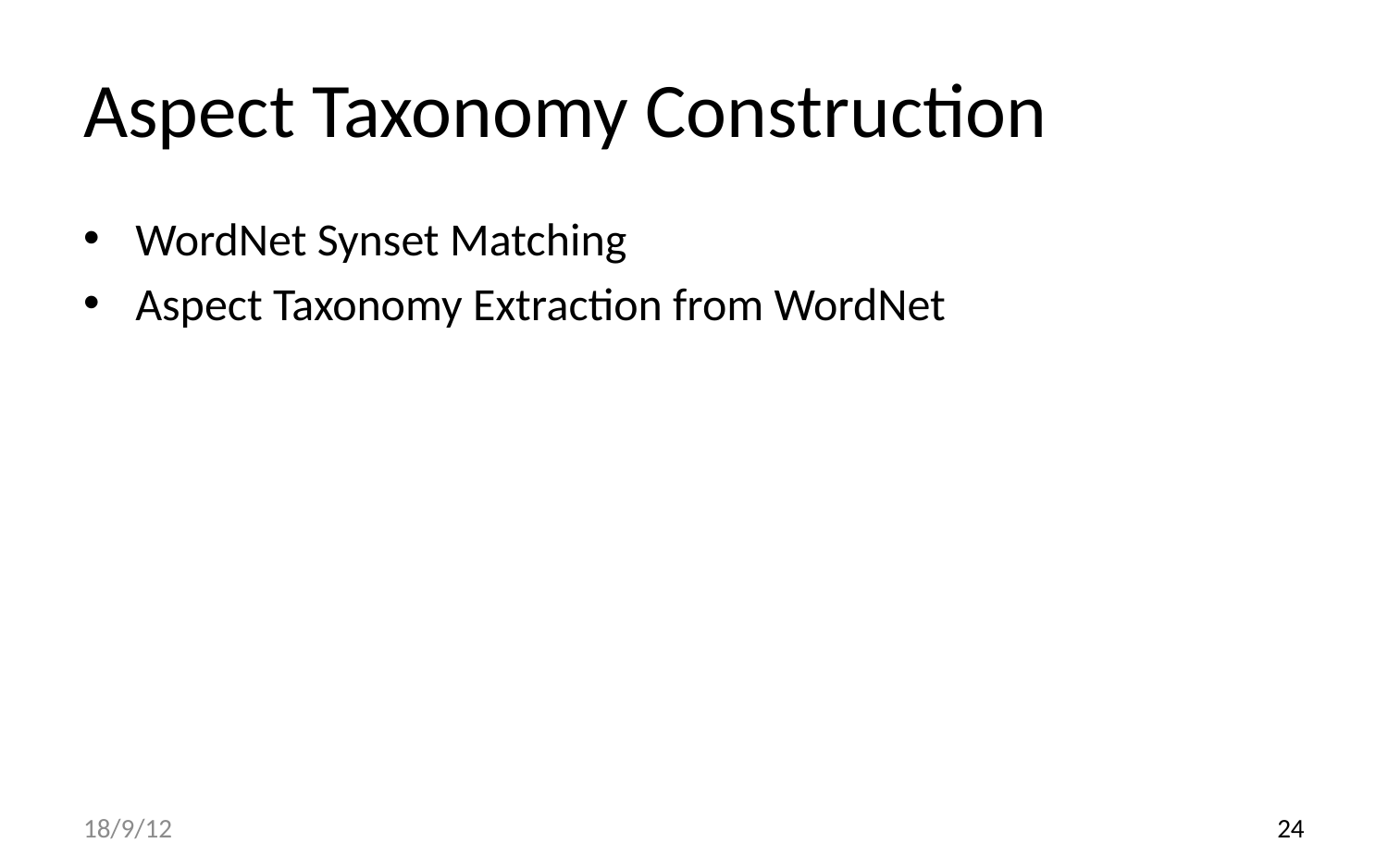

# Aspect Taxonomy Construction
WordNet Synset Matching
Aspect Taxonomy Extraction from WordNet

18/9/12
24